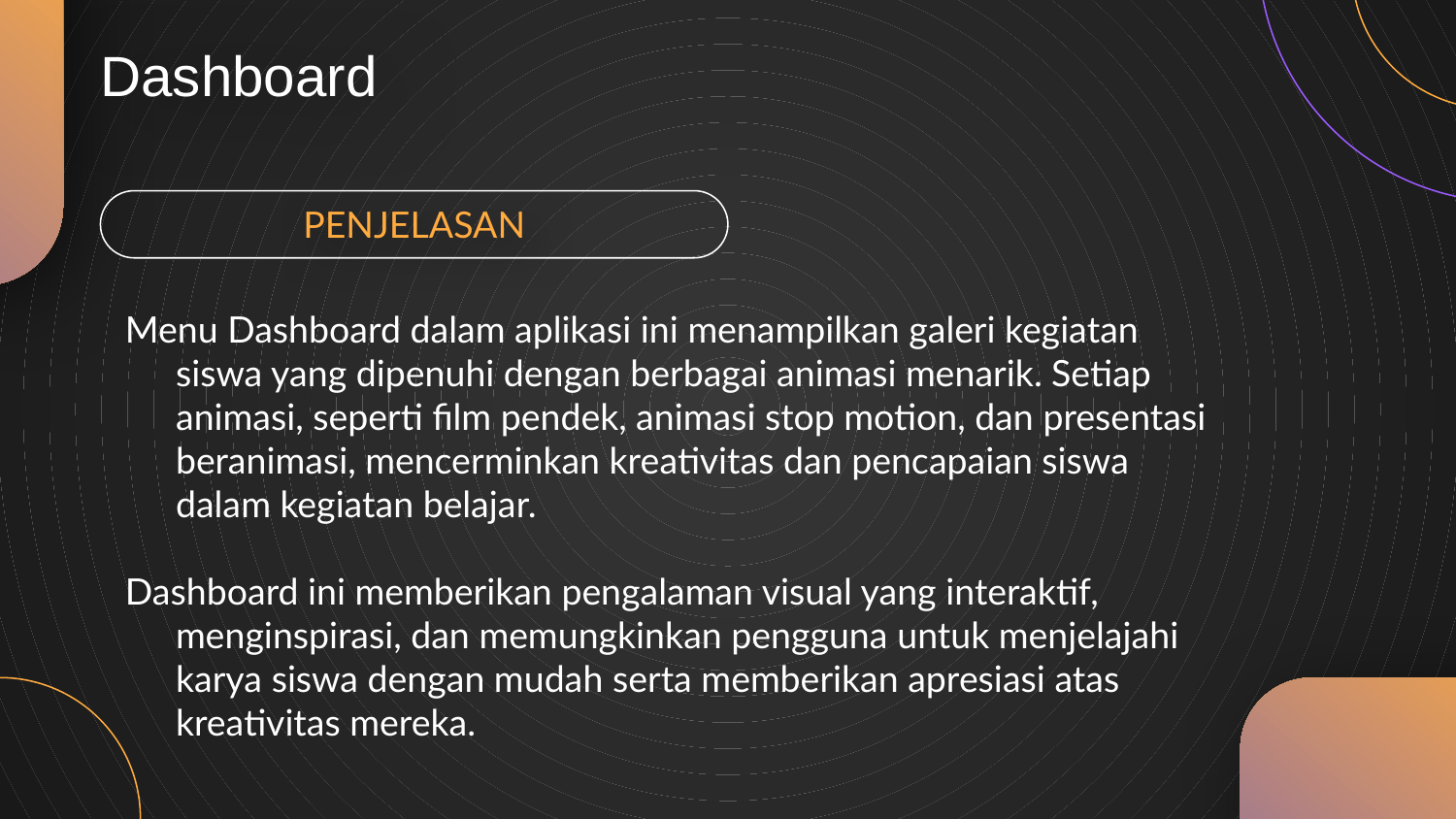

Landasan Teori

Dashboard

PENJELASAN
LOREM
IPSUM IS SIMPLY
LOREM IPSUM
IS SIMPLY DUMMY
Menu Dashboard dalam aplikasi ini menampilkan galeri kegiatan siswa yang dipenuhi dengan berbagai animasi menarik. Setiap animasi, seperti film pendek, animasi stop motion, dan presentasi beranimasi, mencerminkan kreativitas dan pencapaian siswa dalam kegiatan belajar.

Dashboard ini memberikan pengalaman visual yang interaktif, menginspirasi, dan memungkinkan pengguna untuk menjelajahi karya siswa dengan mudah serta memberikan apresiasi atas kreativitas mereka.
Lorem Ipsum is simply dummy text of the printing and typesetting industry. Lorem Ipsum has been the industry's standard dummy text ever since the 1500s, when an unknown printer took
Jurnal

Formulir

Buku Besar
Buku Pembantu

Laporan